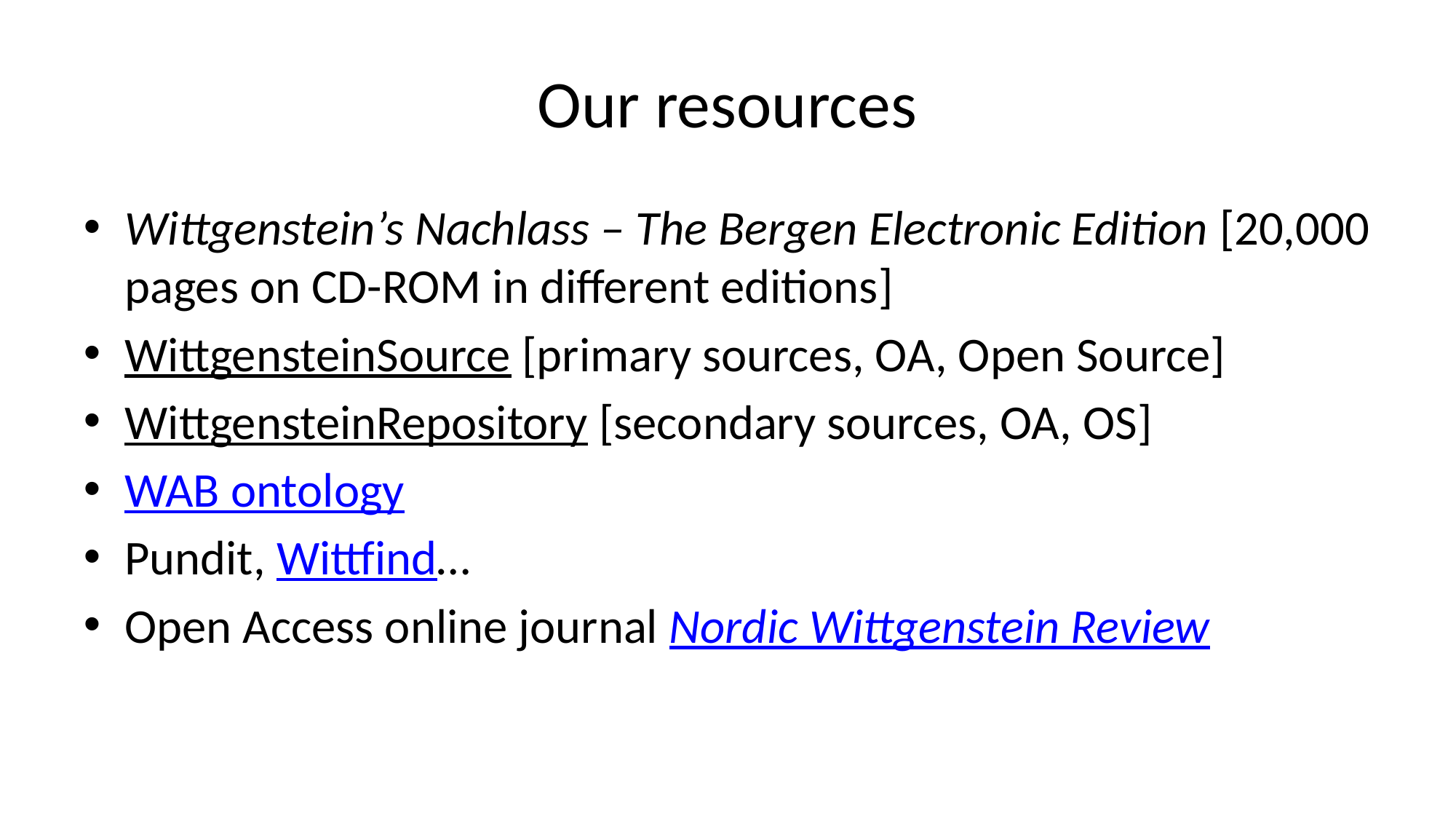

# Our resources
Wittgenstein’s Nachlass – The Bergen Electronic Edition [20,000 pages on CD-ROM in different editions]
WittgensteinSource [primary sources, OA, Open Source]
WittgensteinRepository [secondary sources, OA, OS]
WAB ontology
Pundit, Wittfind…
Open Access online journal Nordic Wittgenstein Review